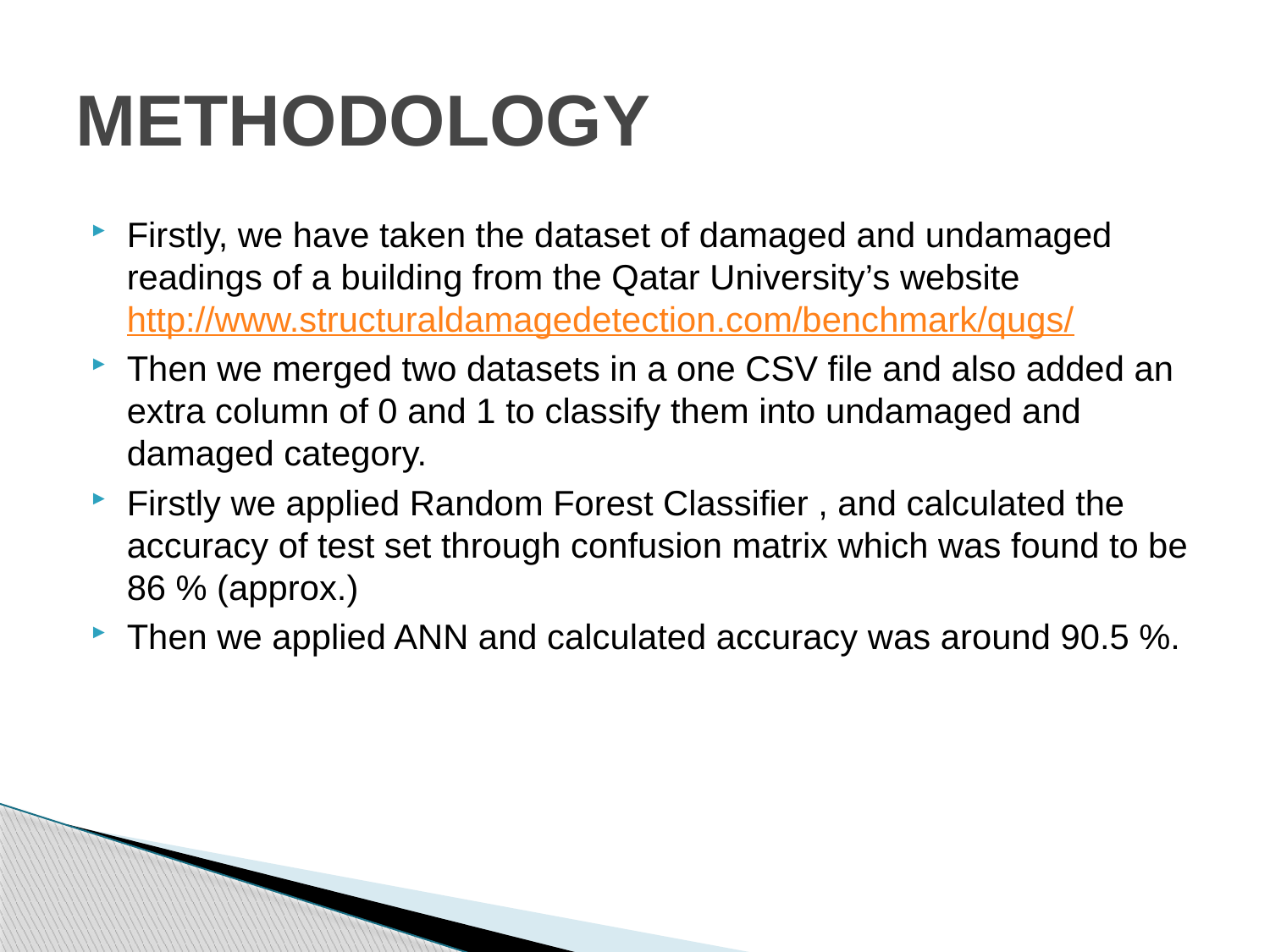

# METHODOLOGY
Firstly, we have taken the dataset of damaged and undamaged readings of a building from the Qatar University’s website http://www.structuraldamagedetection.com/benchmark/qugs/
Then we merged two datasets in a one CSV file and also added an extra column of 0 and 1 to classify them into undamaged and damaged category.
Firstly we applied Random Forest Classifier , and calculated the accuracy of test set through confusion matrix which was found to be 86 % (approx.)
Then we applied ANN and calculated accuracy was around 90.5 %.